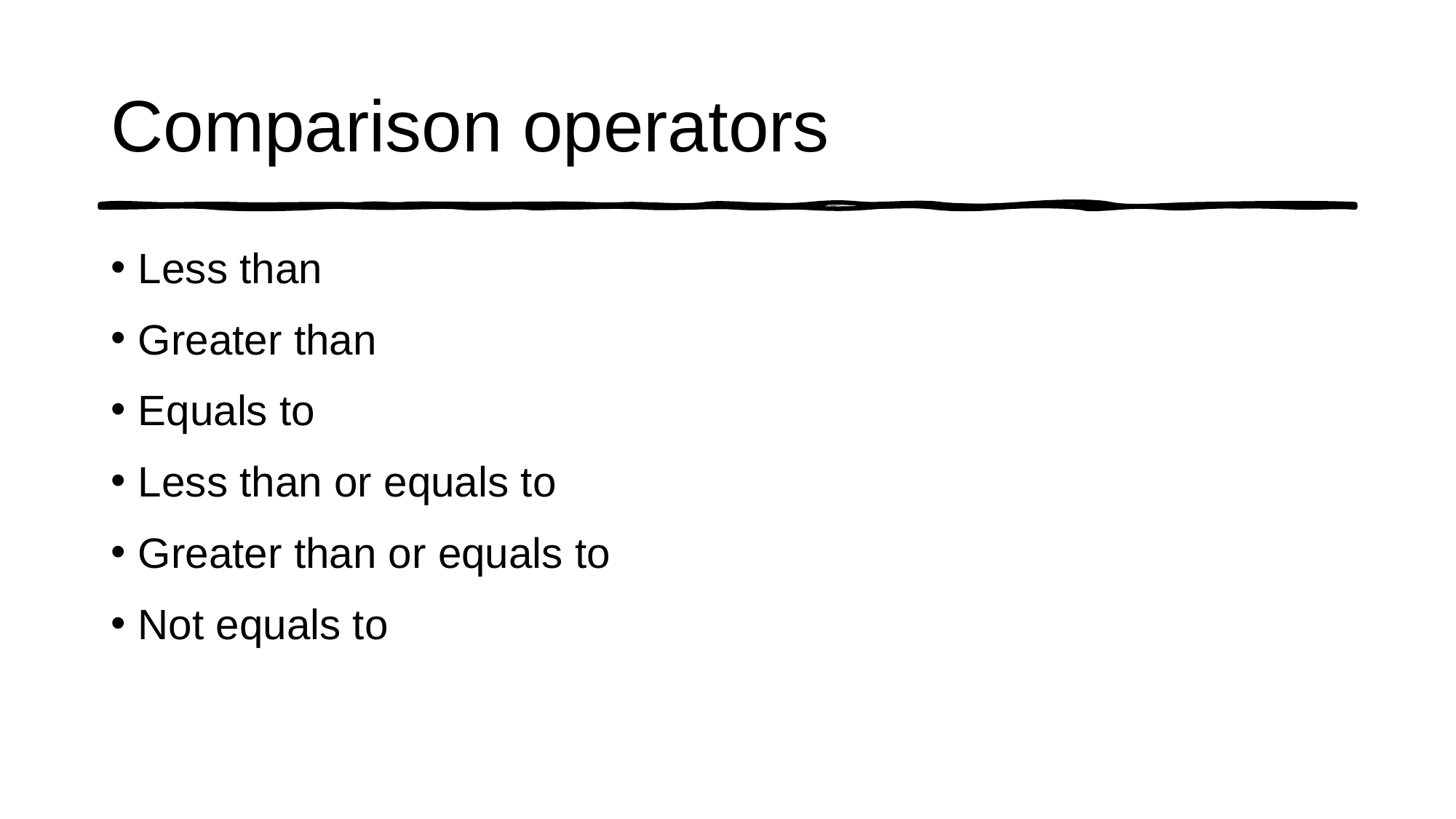

# Comparison operators
Less than
Greater than
Equals to
Less than or equals to
Greater than or equals to
Not equals to